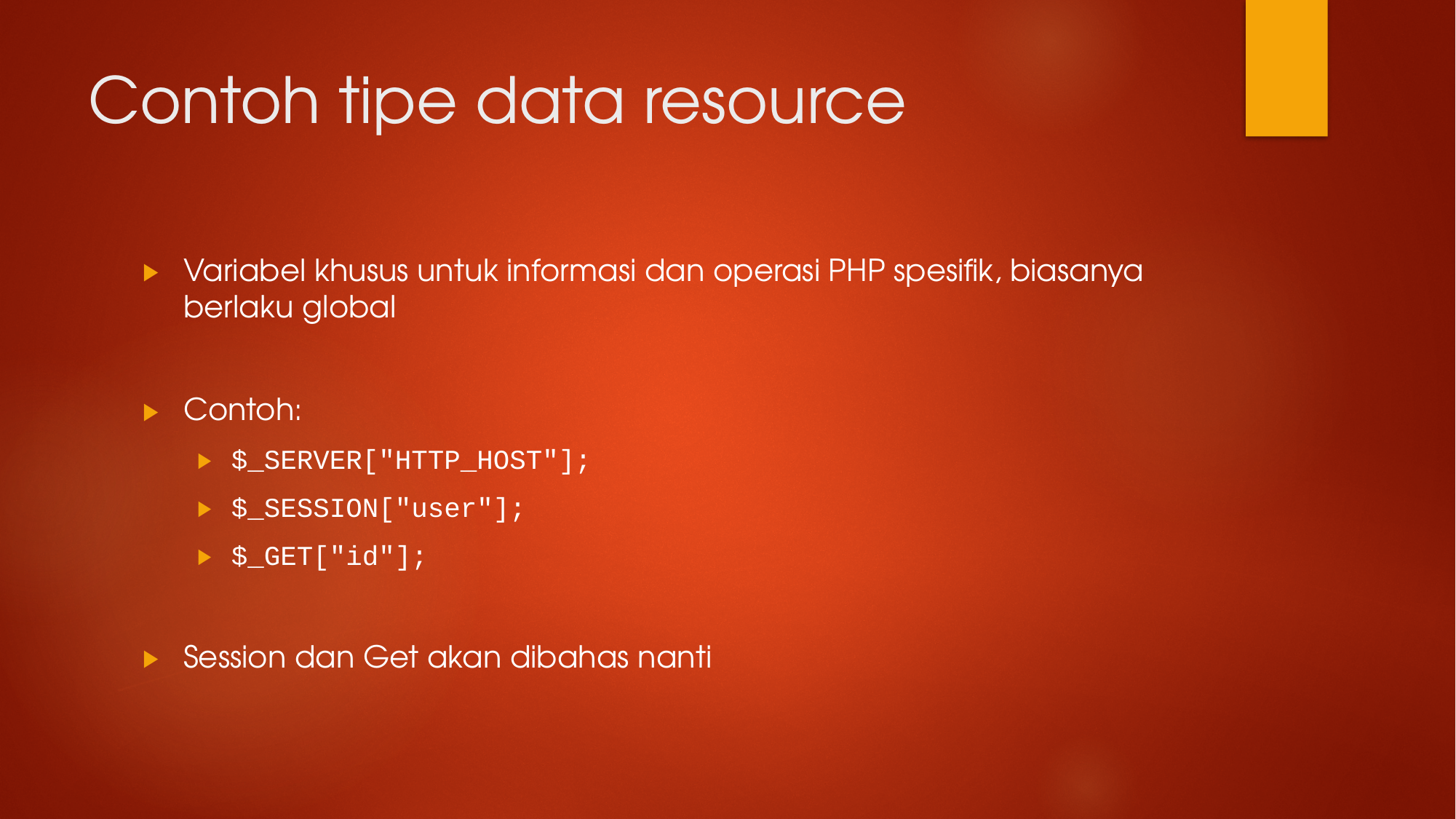

# Contoh tipe data resource
Variabel khusus untuk informasi dan operasi PHP spesifik, biasanya berlaku global

Contoh:
$_SERVER["HTTP_HOST"];
$_SESSION["user"];
$_GET["id"];

Session dan Get akan dibahas nanti